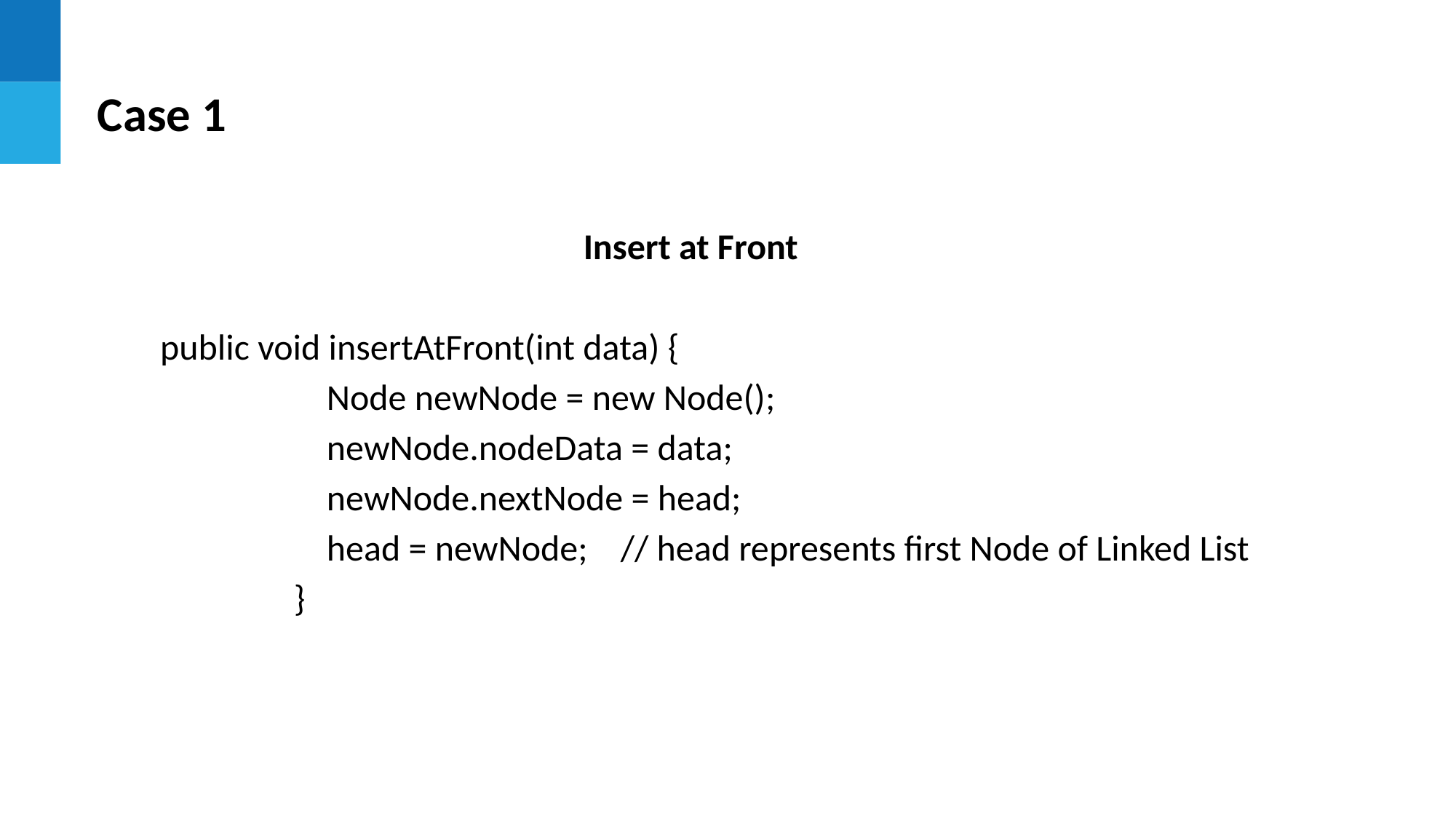

Case 1
Insert at Front

 public void insertAtFront(int data) {
	        Node newNode = new Node();
	        newNode.nodeData = data;
	        newNode.nextNode = head;
	        head = newNode;    // head represents first Node of Linked List
	    }